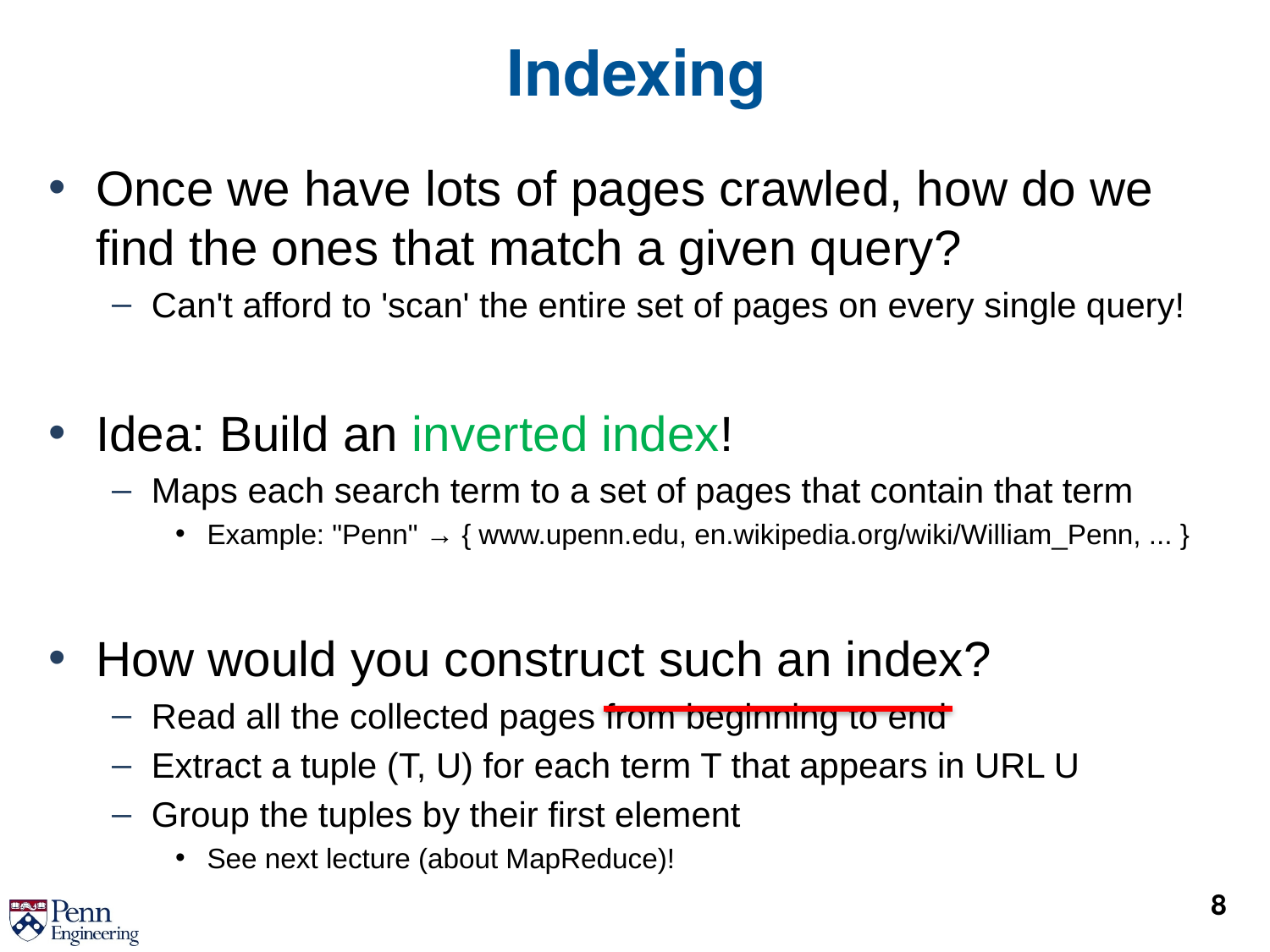

# Indexing
Once we have lots of pages crawled, how do we find the ones that match a given query?
Can't afford to 'scan' the entire set of pages on every single query!

Idea: Build an inverted index!
Maps each search term to a set of pages that contain that term
Example: "Penn" → { www.upenn.edu, en.wikipedia.org/wiki/William_Penn, ... }

How would you construct such an index?
Read all the collected pages from beginning to end
Extract a tuple (T, U) for each term T that appears in URL U
Group the tuples by their first element
See next lecture (about MapReduce)!

8